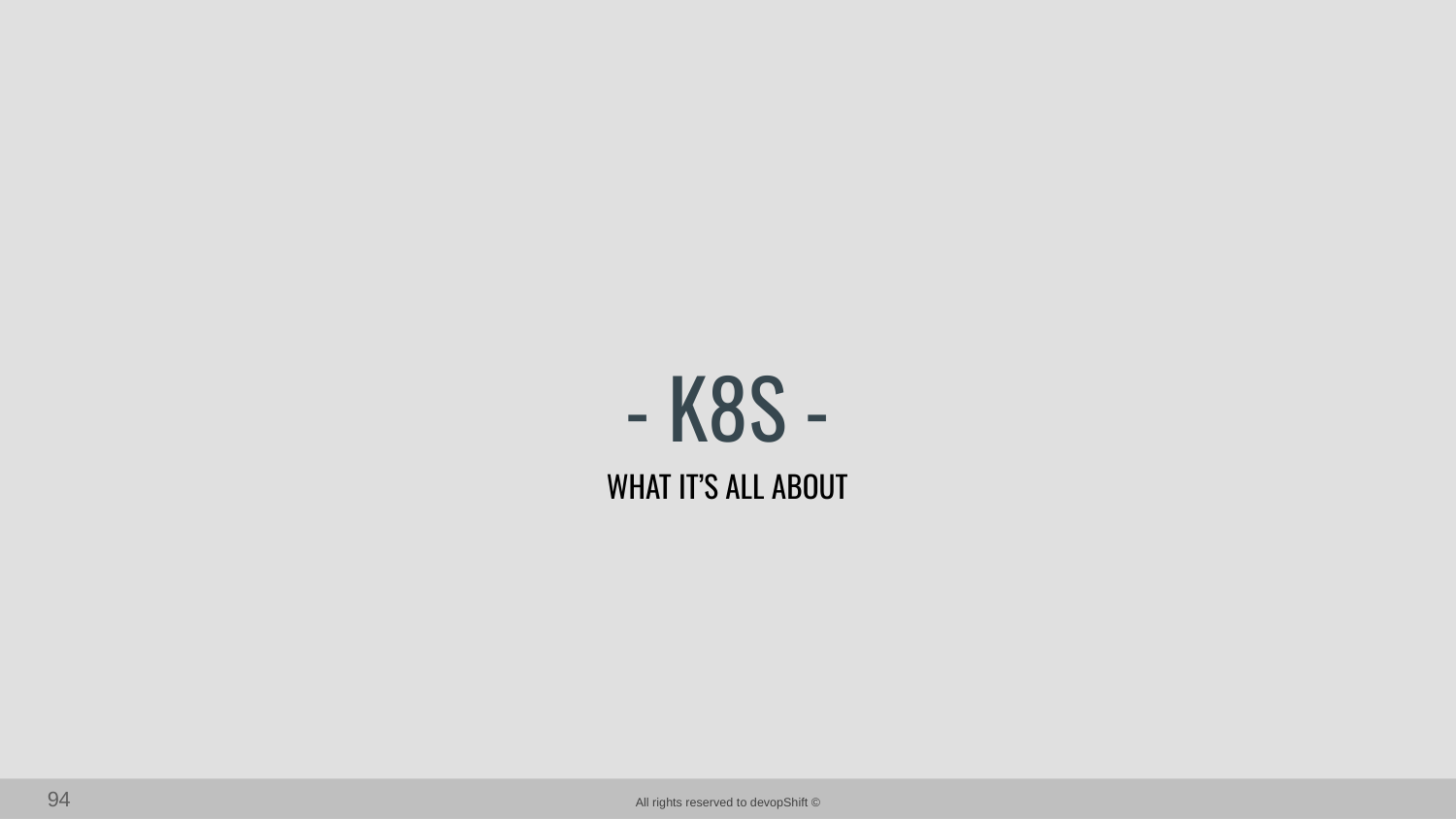

# - K8S -
WHAT IT’S ALL ABOUT